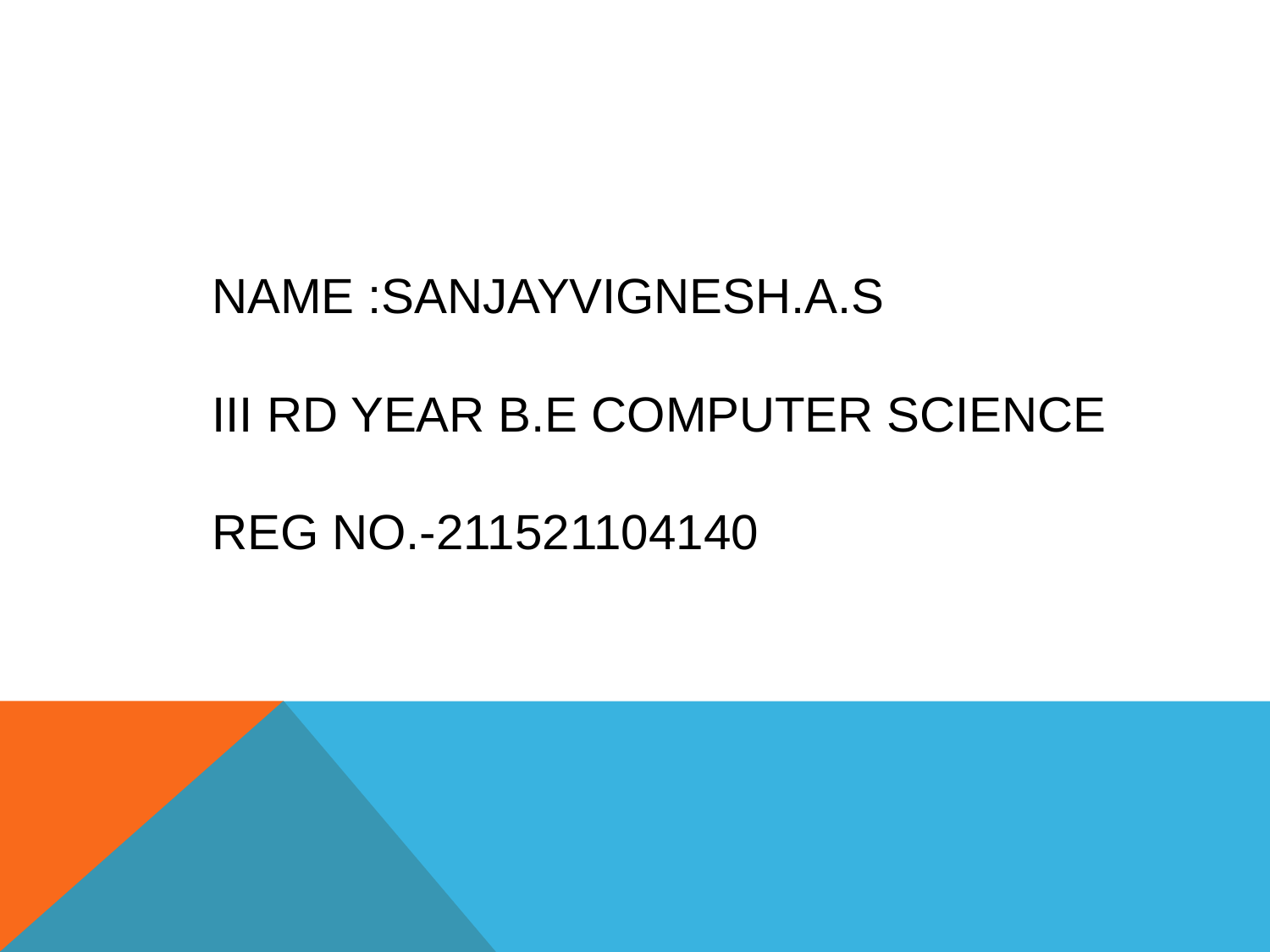

# NAME :SANJAYVIGNESH.A.S III RD YEAR B.E COMPUTER SCIENCE REG NO.-211521104140